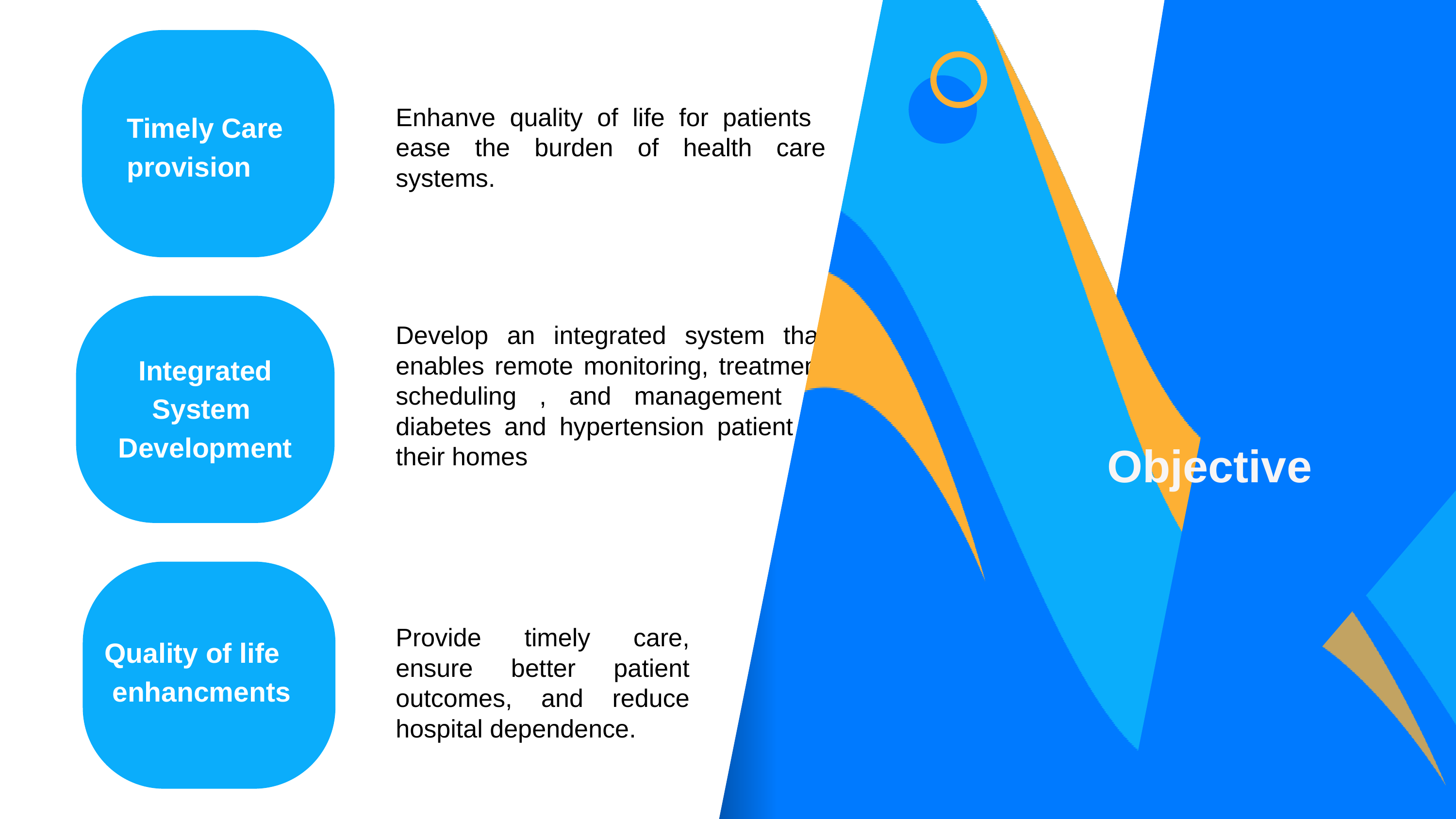

Enhanve quality of life for patients  ease the burden of health care systems.
Timely Care
provision

Develop an integrated system that enables remote monitoring, treatment scheduling , and management of diabetes and hypertension patient in their homes
Integrated
System
Development
Objective

Provide timely care, ensure better patient outcomes, and reduce hospital dependence.
Quality of life
 enhancments